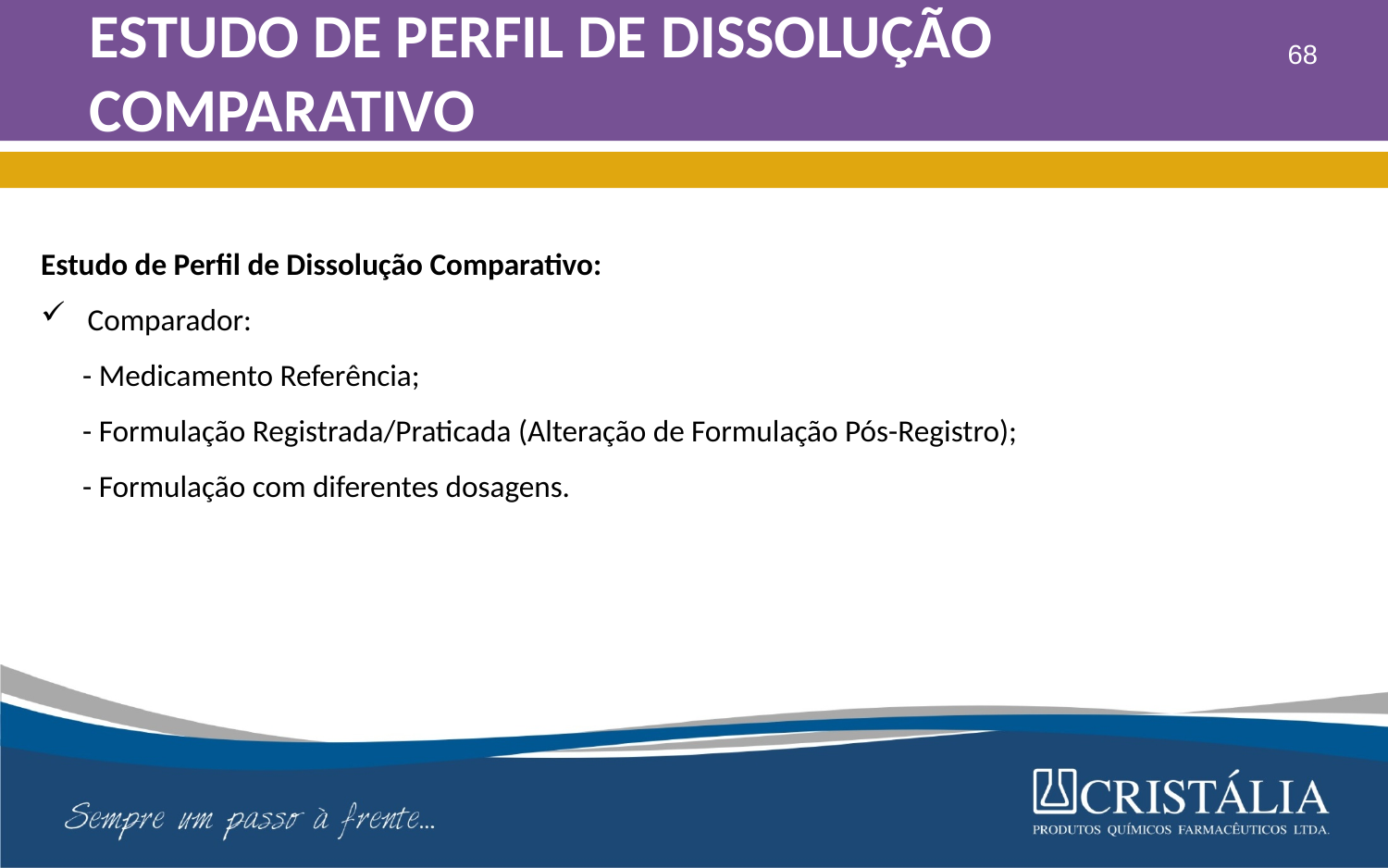

# ESTUDO DE PERFIL DE DISSOLUÇÃO COMPARATIVO
68

Estudo de Perfil de Dissolução Comparativo:
  Comparador:
      - Medicamento Referência;
      - Formulação Registrada/Praticada (Alteração de Formulação Pós-Registro);
      - Formulação com diferentes dosagens.